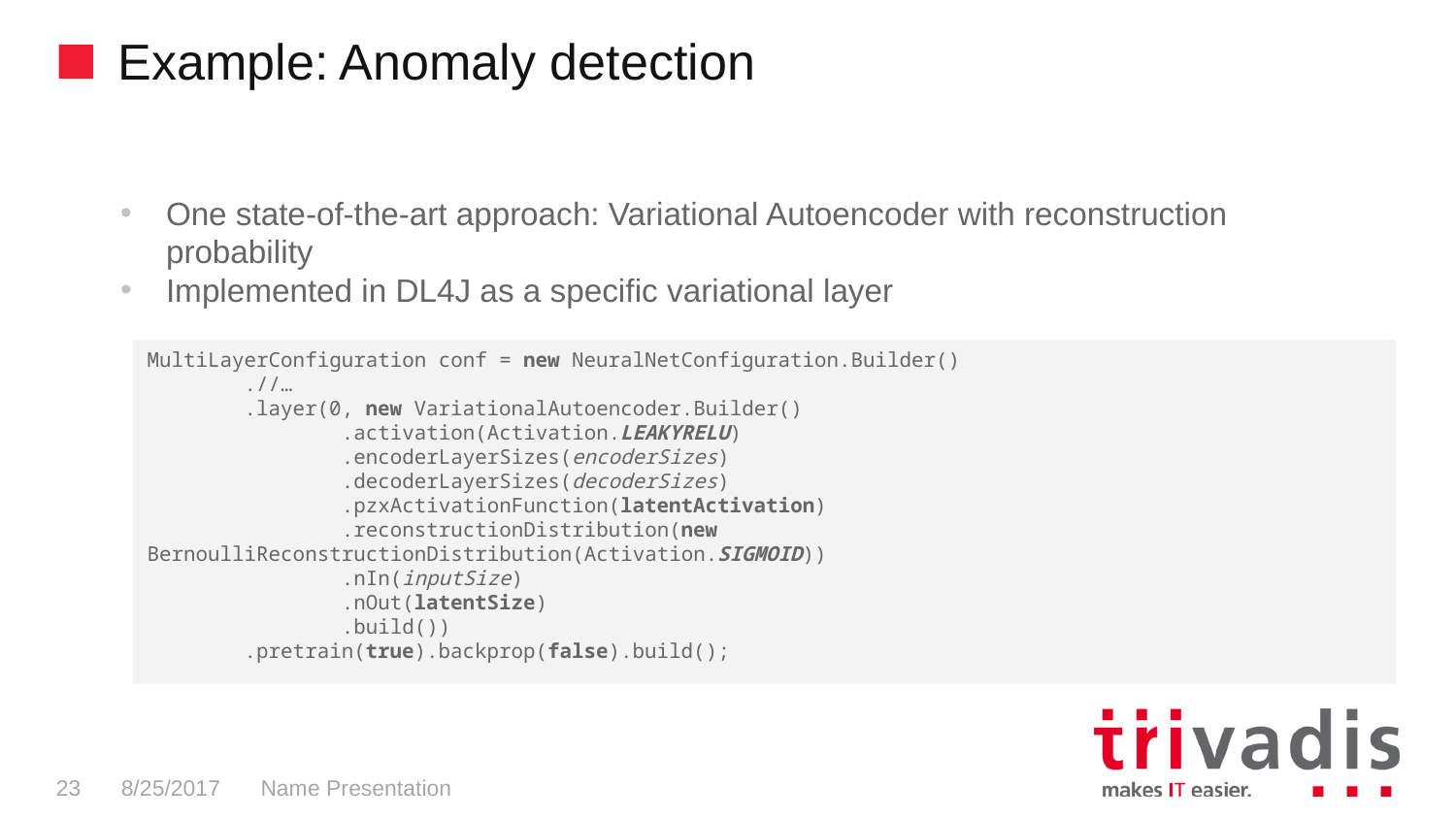

# Example: Anomaly detection

One state-of-the-art approach: Variational Autoencoder with reconstruction probability
Implemented in DL4J as a specific variational layer

MultiLayerConfiguration conf = new NeuralNetConfiguration.Builder()
        .//…
        .layer(0, new VariationalAutoencoder.Builder()
                .activation(Activation.LEAKYRELU)
                .encoderLayerSizes(encoderSizes)
                .decoderLayerSizes(decoderSizes)
                .pzxActivationFunction(latentActivation)
                .reconstructionDistribution(new BernoulliReconstructionDistribution(Activation.SIGMOID))
                .nIn(inputSize)
                .nOut(latentSize)
                .build())
        .pretrain(true).backprop(false).build();
23
8/25/2017
Name Presentation